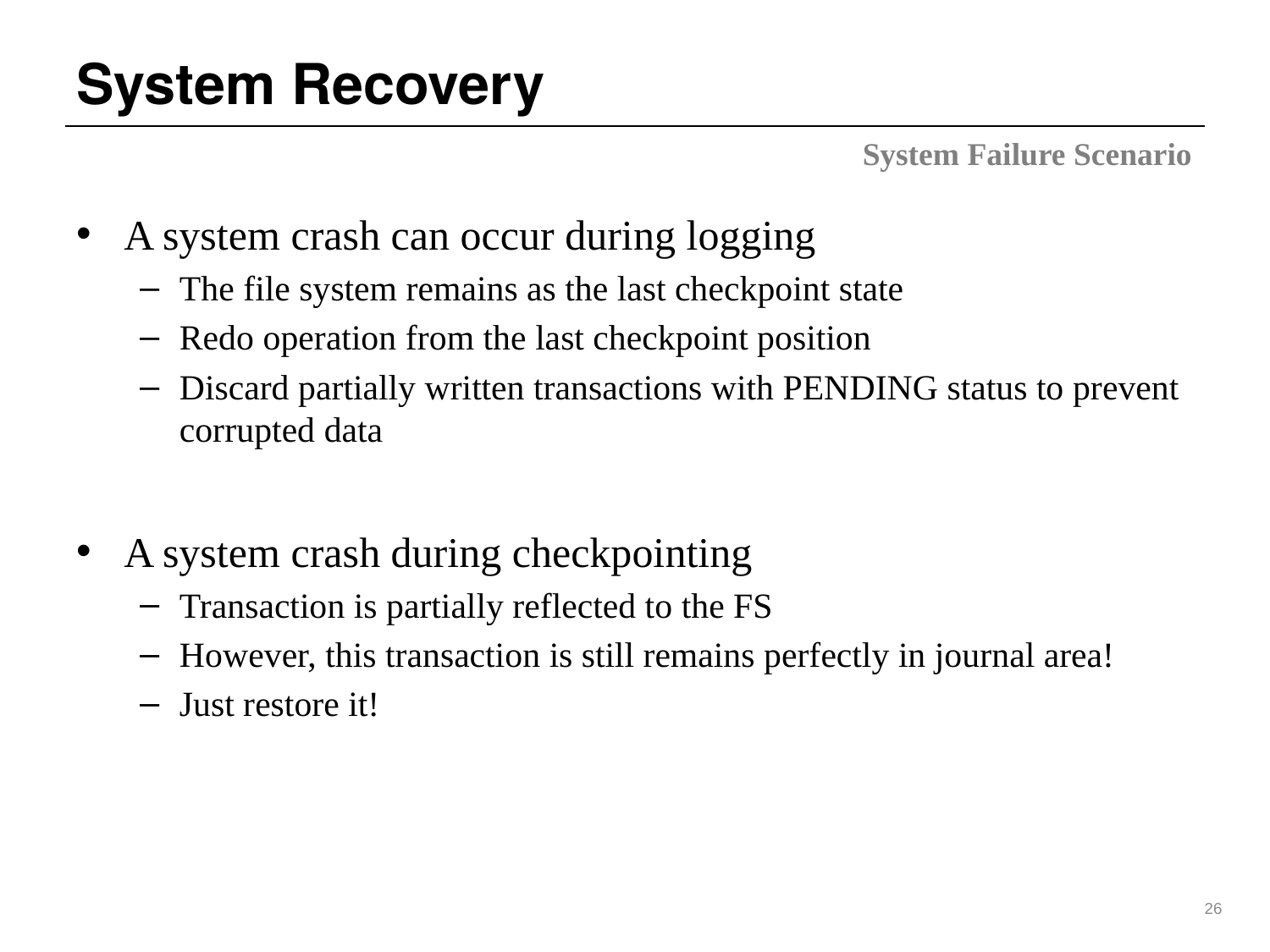

# System Recovery
System Failure Scenario
A system crash can occur during logging
The file system remains as the last checkpoint state
Redo operation from the last checkpoint position
Discard partially written transactions with PENDING status to prevent corrupted data

A system crash during checkpointing
Transaction is partially reflected to the FS
However, this transaction is still remains perfectly in journal area!
Just restore it!

26